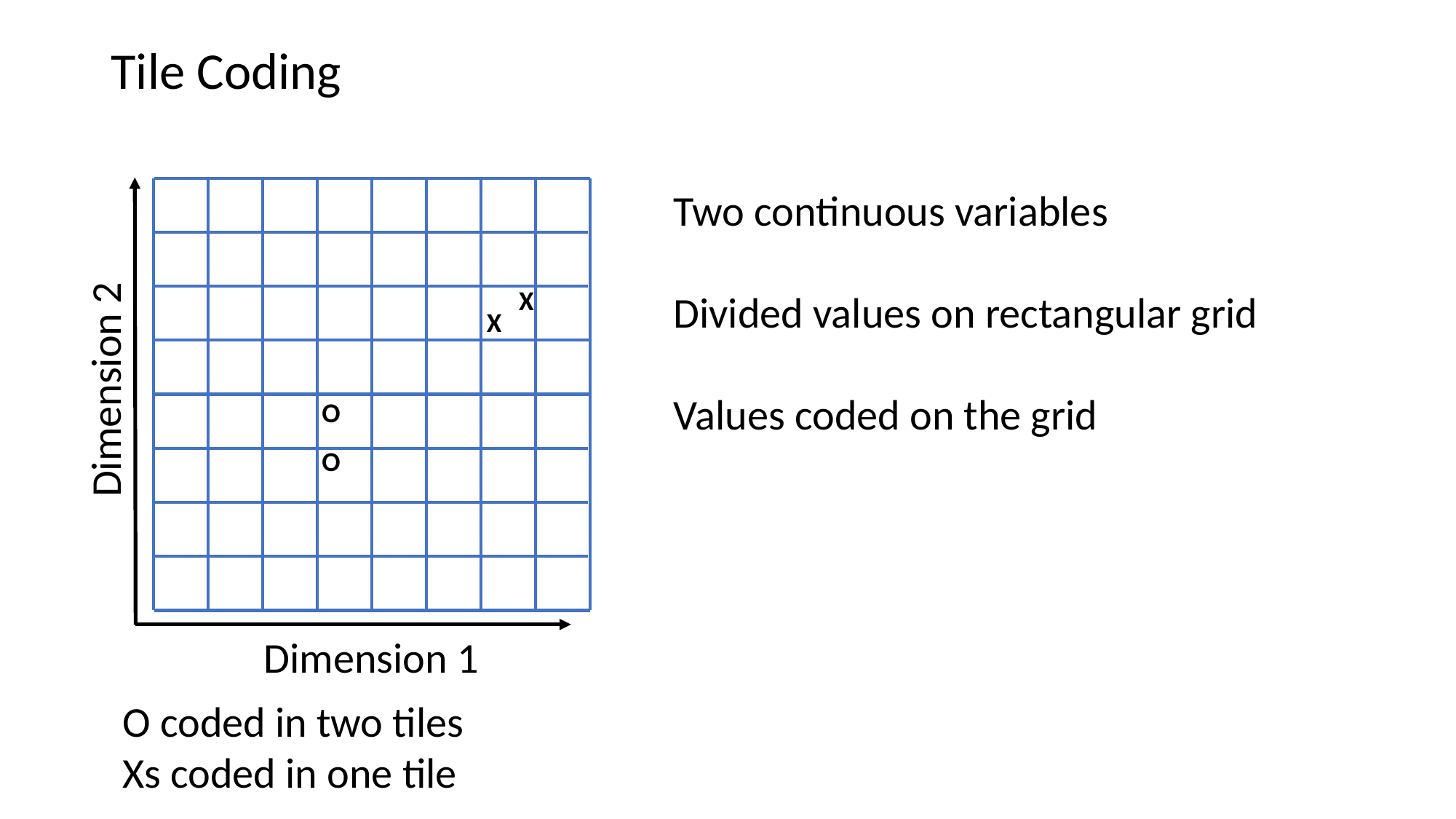

# Tile Coding
Two continuous variables

Divided values on rectangular grid

Values coded on the grid
X
X
Dimension 2
O
O
Dimension 1
O coded in two tiles
Xs coded in one tile